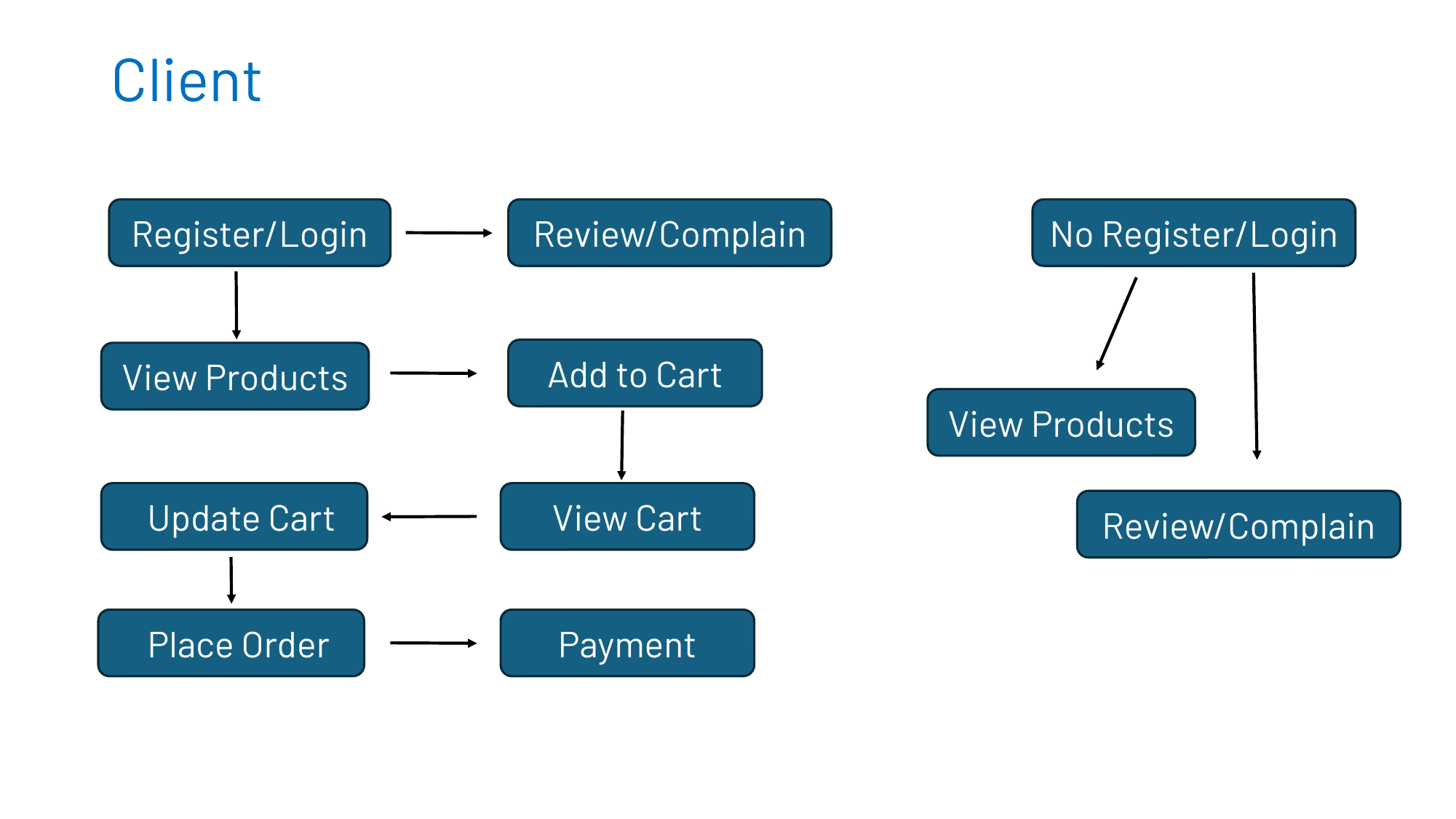

# Client
Review/Complain
No Register/Login
Register/Login
Add to Cart
View Products
View Products
  Update Cart
View Cart
Review/Complain
  Place Order
Payment